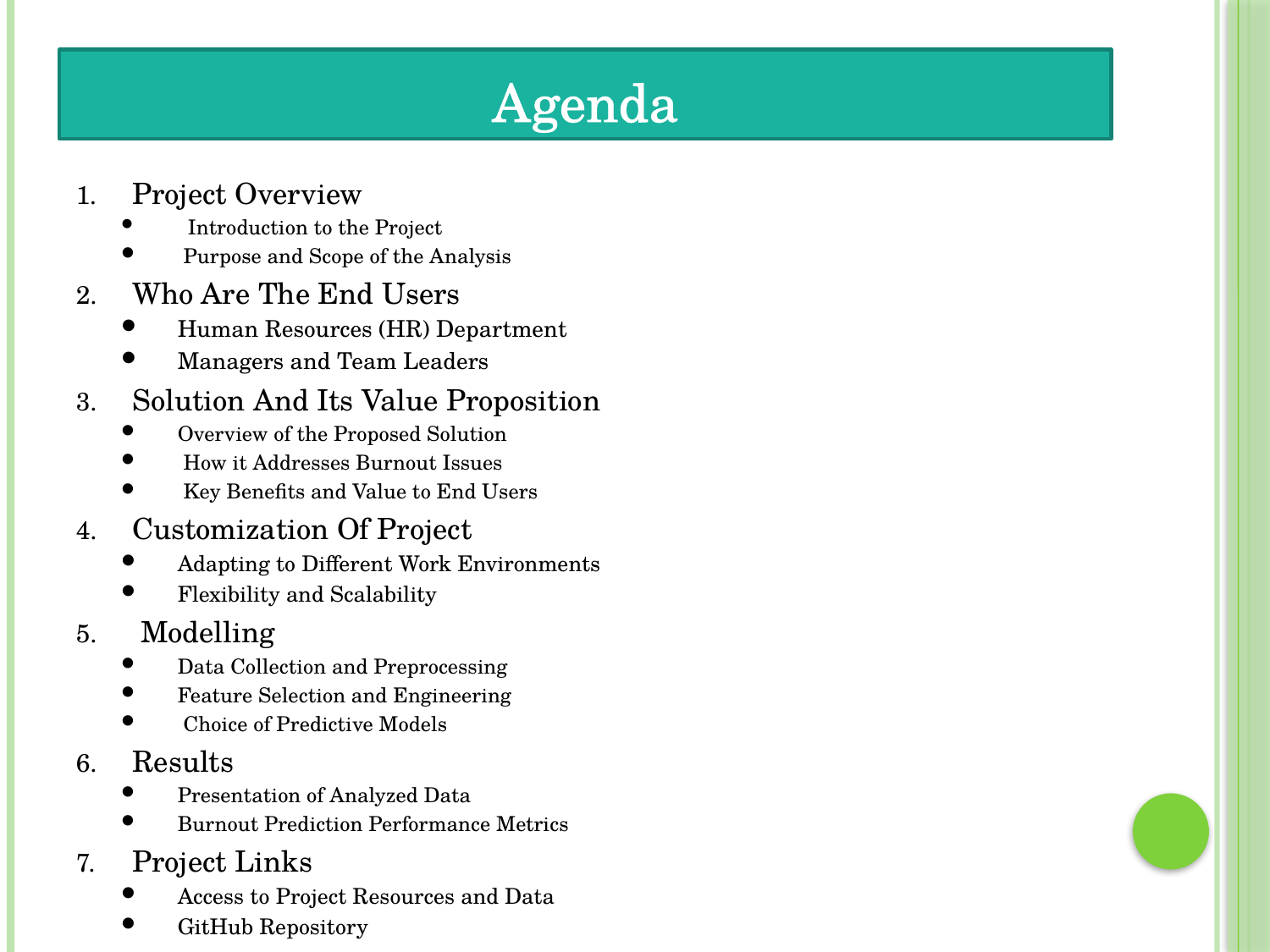

# Agenda
Project Overview
  Introduction to the Project
 Purpose and Scope of the Analysis
Who Are The End Users
Human Resources (HR) Department
Managers and Team Leaders
Solution And Its Value Proposition
Overview of the Proposed Solution
 How it Addresses Burnout Issues
 Key Benefits and Value to End Users
Customization Of Project
Adapting to Different Work Environments
Flexibility and Scalability
 Modelling
Data Collection and Preprocessing
Feature Selection and Engineering
 Choice of Predictive Models
Results
Presentation of Analyzed Data
Burnout Prediction Performance Metrics
Project Links
Access to Project Resources and Data
GitHub Repository